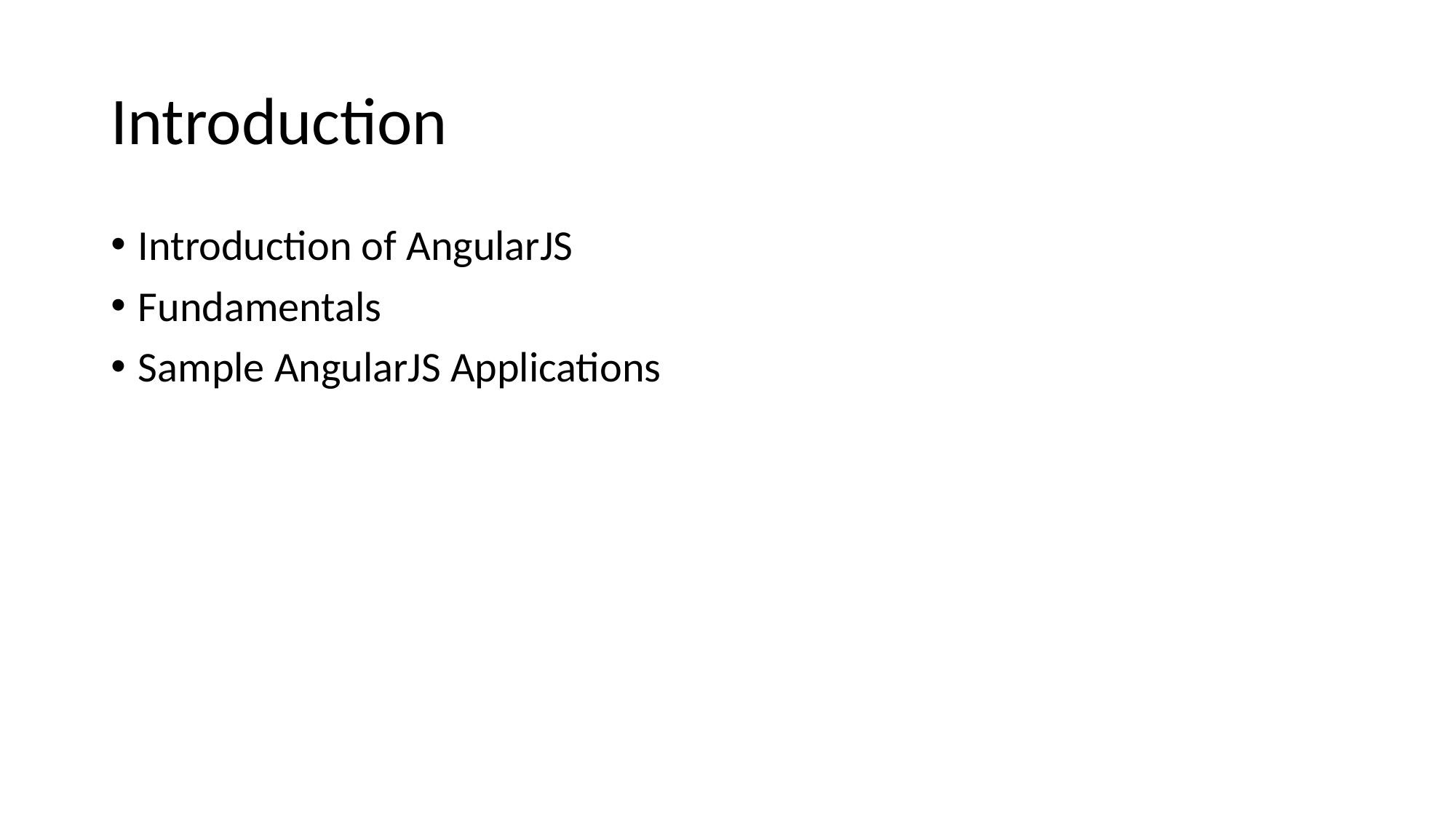

# Introduction
Introduction of AngularJS
Fundamentals
Sample AngularJS Applications